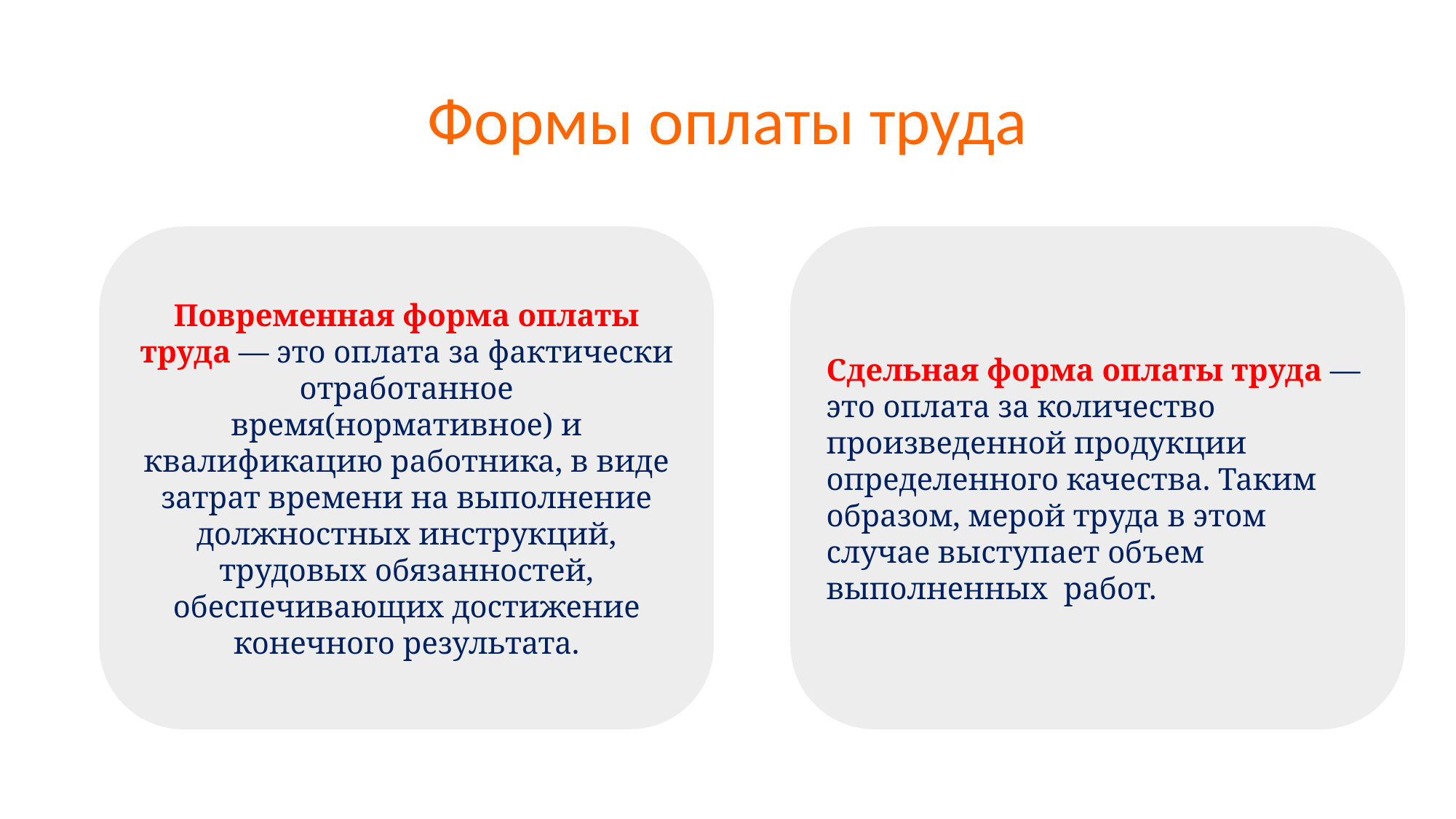

# Формы оплаты труда
Повременная форма оплаты труда — это оплата за фактически отработанное время(нормативное) и квалификацию работника, в виде затрат времени на выполнение должностных инструкций, трудовых обязанностей, обеспечивающих достижение конечного результата.
Сдельная форма оплаты труда — это оплата за количество произведенной продукции определенного качества. Таким образом, мерой труда в этом случае выступает объем выполненных  работ.